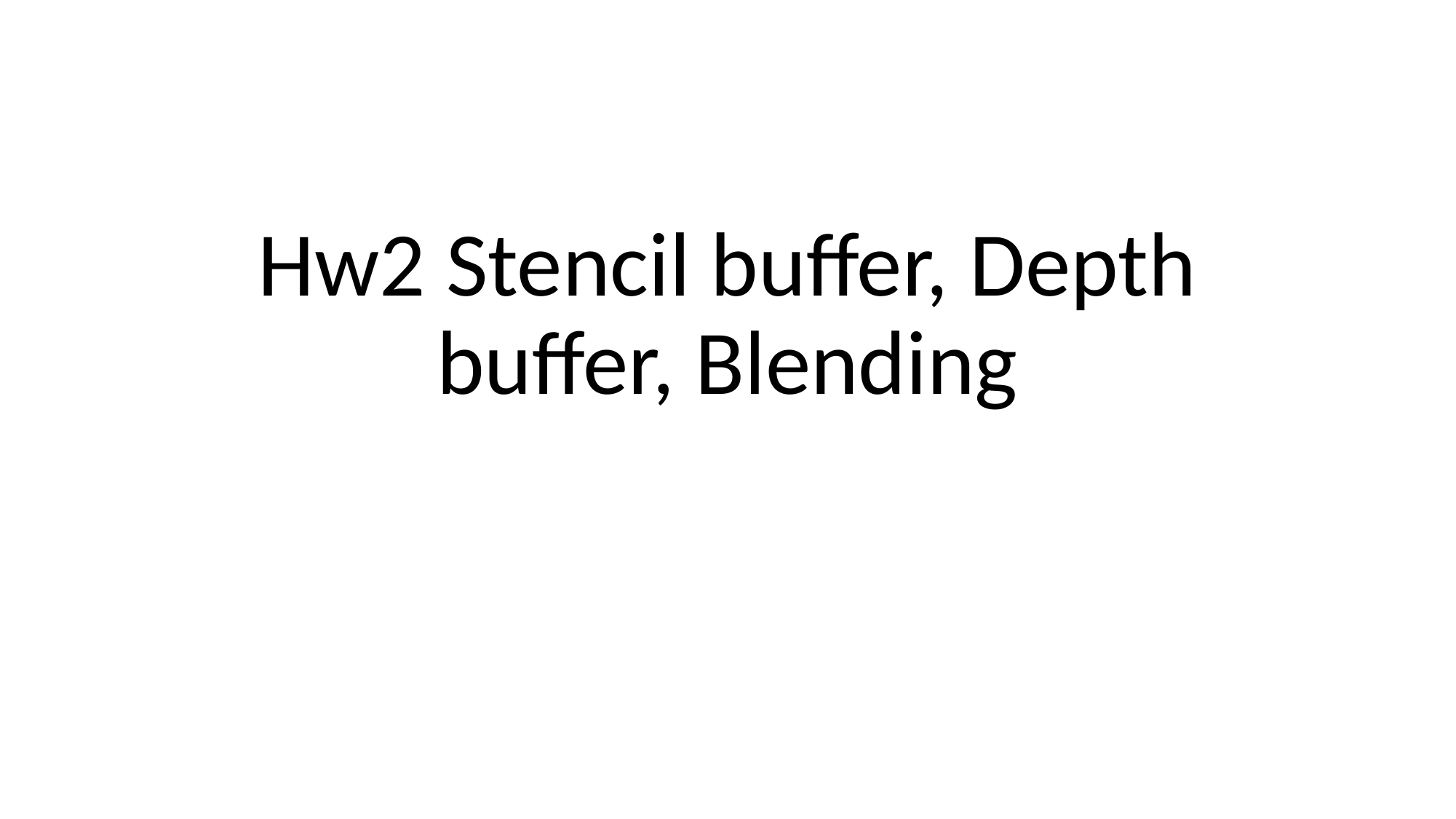

# Hw2 Stencil buffer, Depth buffer, Blending